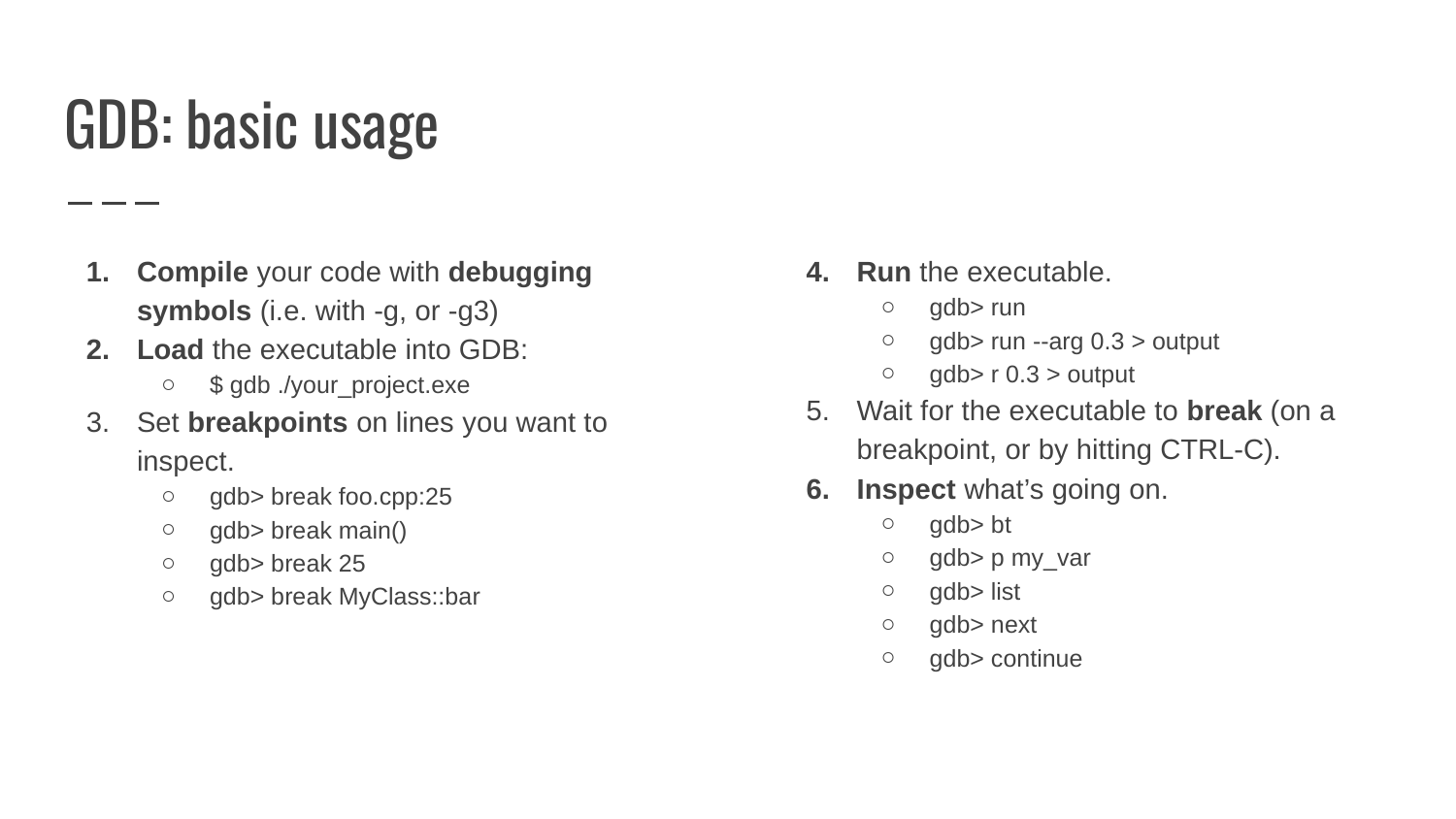

# GDB: basic usage
Compile your code with debugging symbols (i.e. with -g, or -g3)
Load the executable into GDB:
$ gdb ./your_project.exe
Set breakpoints on lines you want to inspect.
gdb> break foo.cpp:25
gdb> break main()
gdb> break 25
gdb> break MyClass::bar
Run the executable.
gdb> run
gdb> run --arg 0.3 > output
gdb> r 0.3 > output
Wait for the executable to break (on a breakpoint, or by hitting CTRL-C).
Inspect what’s going on.
gdb> bt
gdb> p my_var
gdb> list
gdb> next
gdb> continue